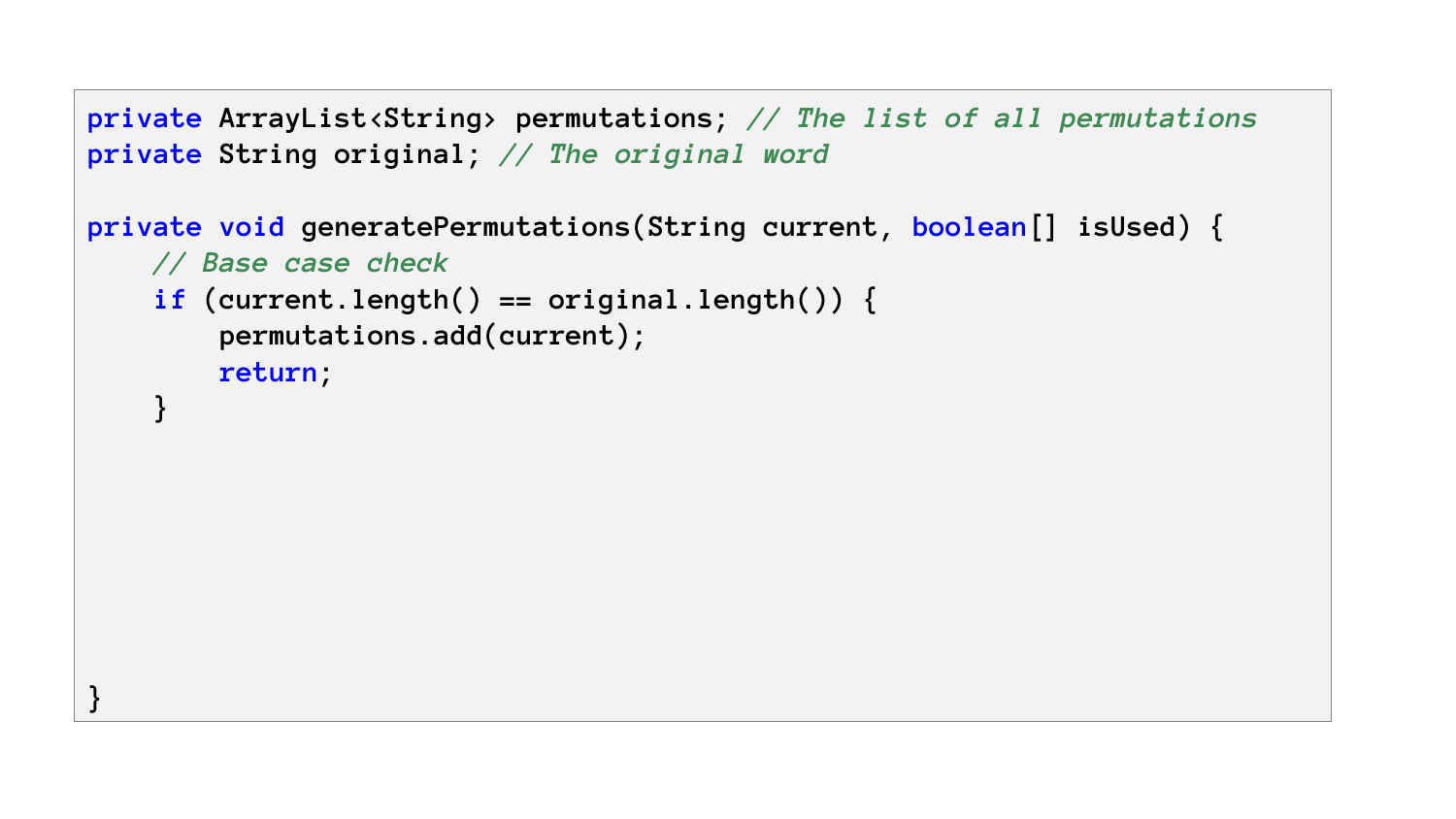

private ArrayList<String> permutations; // The list of all permutations
private String original; // The original word
private void generatePermutations(String current, boolean[] isUsed) {
    // Base case check
    if (current.length() == original.length()) {
        permutations.add(current);
        return;
    }

}